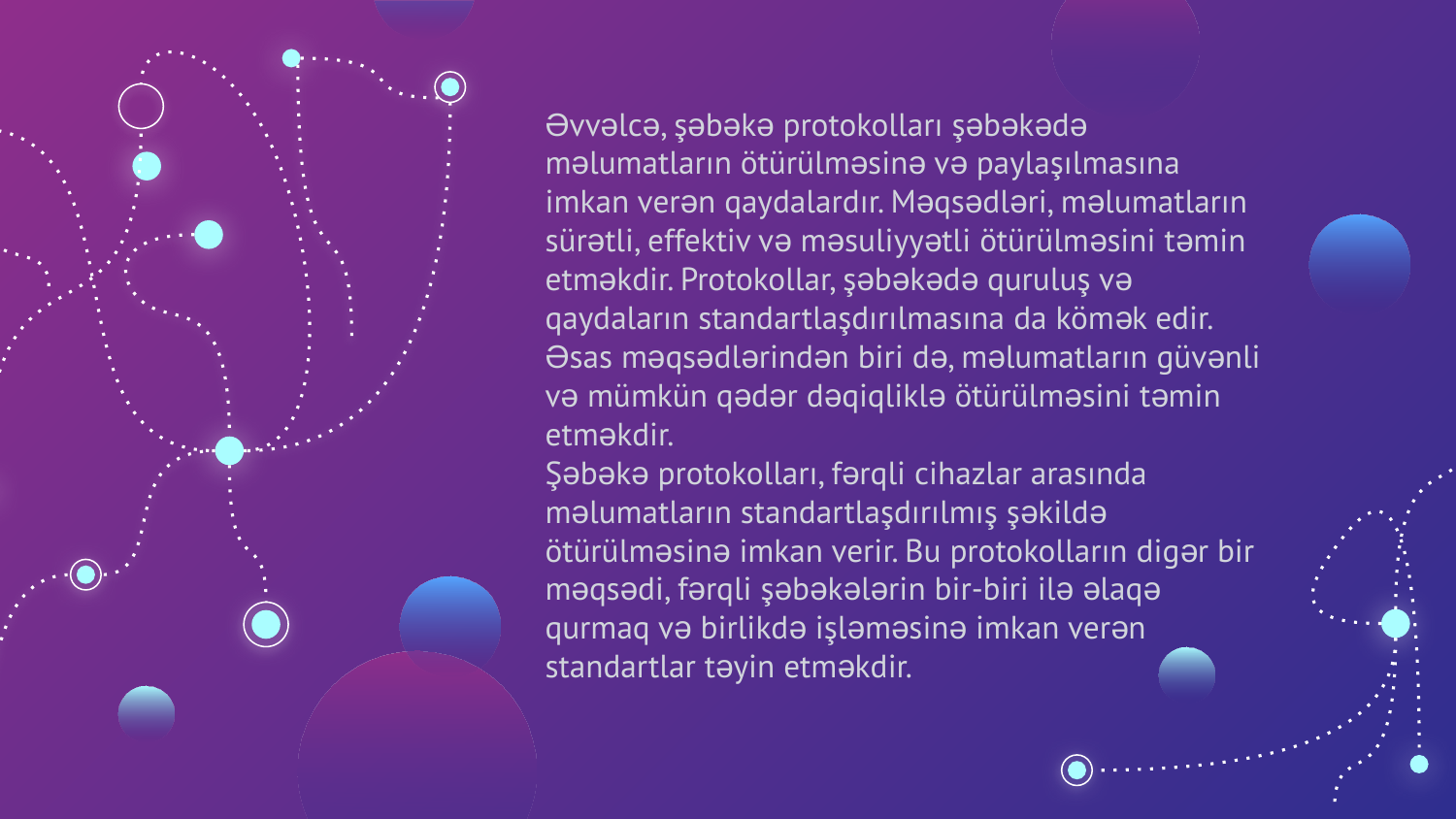

# Əvvəlcə, şəbəkə protokolları şəbəkədə məlumatların ötürülməsinə və paylaşılmasına imkan verən qaydalardır. Məqsədləri, məlumatların sürətli, effektiv və məsuliyyətli ötürülməsini təmin etməkdir. Protokollar, şəbəkədə quruluş və qaydaların standartlaşdırılmasına da kömək edir. Əsas məqsədlərindən biri də, məlumatların güvənli və mümkün qədər dəqiqliklə ötürülməsini təmin etməkdir. Şəbəkə protokolları, fərqli cihazlar arasında məlumatların standartlaşdırılmış şəkildə ötürülməsinə imkan verir. Bu protokolların digər bir məqsədi, fərqli şəbəkələrin bir-biri ilə əlaqə qurmaq və birlikdə işləməsinə imkan verən standartlar təyin etməkdir.